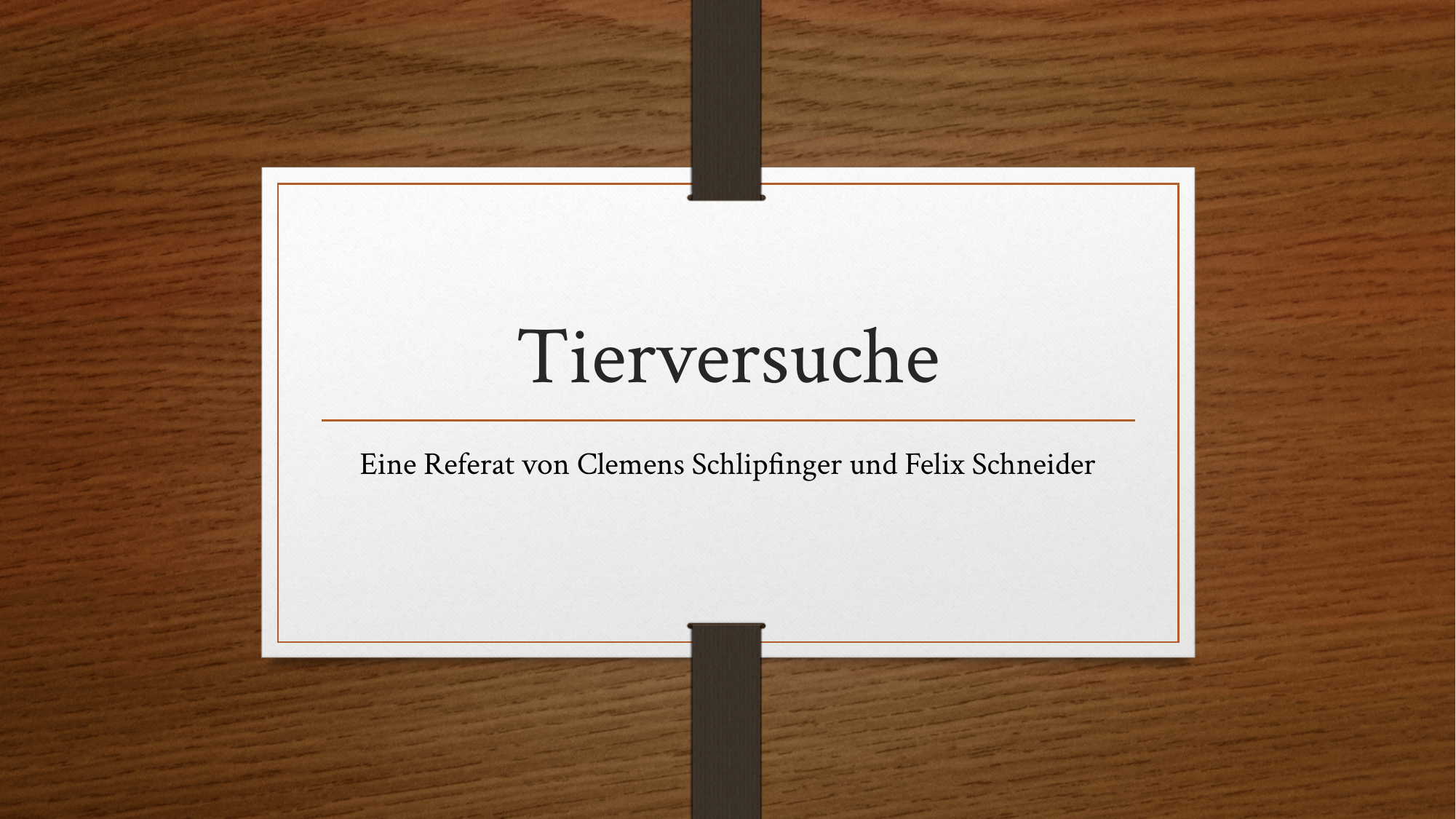

# Tierversuche
Eine Referat von Clemens Schlipfinger und Felix Schneider